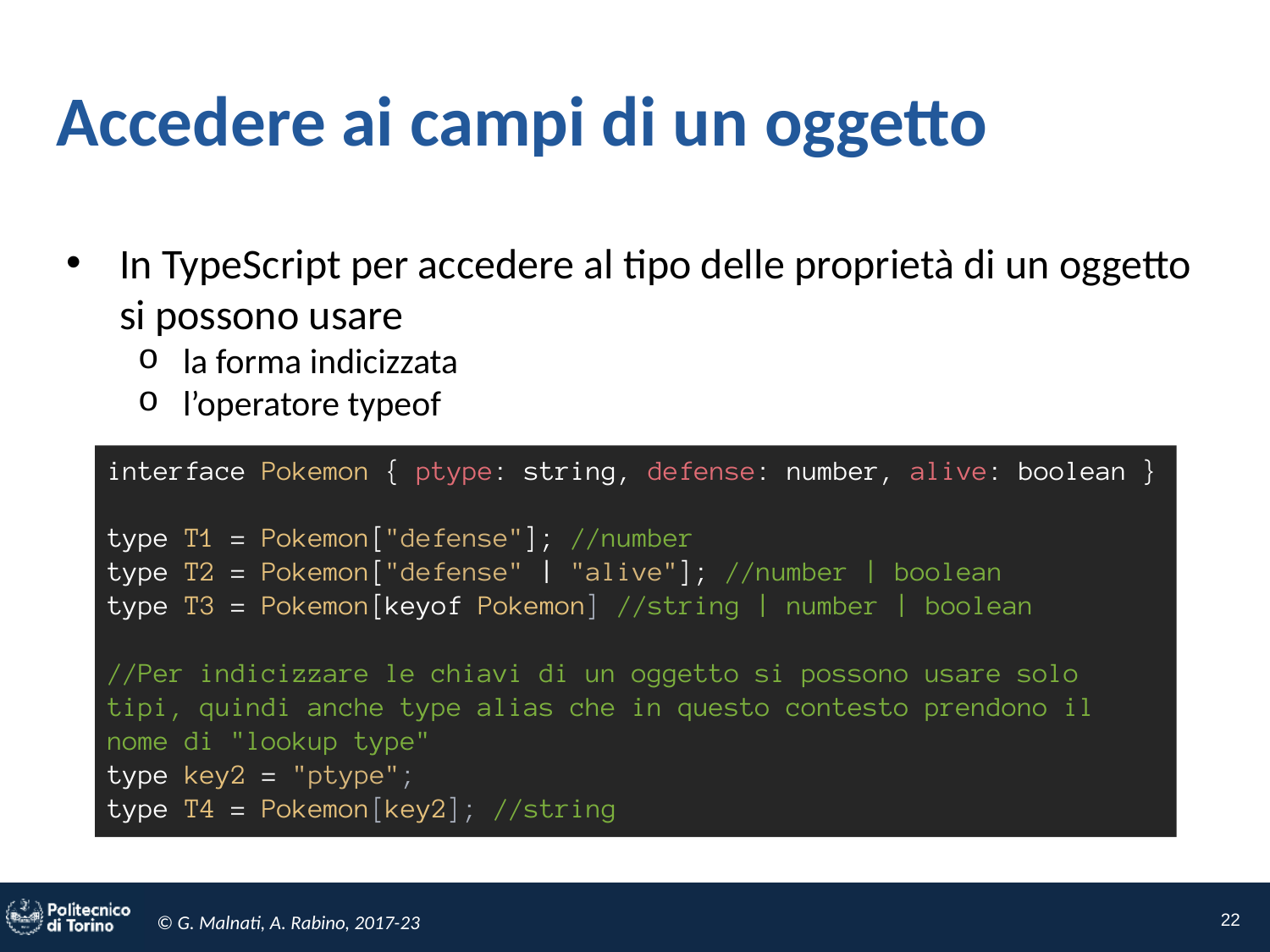

# Accedere ai campi di un oggetto
In TypeScript per accedere al tipo delle proprietà di un oggetto si possono usare
la forma indicizzata
l’operatore typeof
interface Pokemon { ptype: string, defense: number, alive: boolean }

type T1 = Pokemon["defense"]; //number
type T2 = Pokemon["defense" | "alive"]; //number | boolean
type T3 = Pokemon[keyof Pokemon] //string | number | boolean

//Per indicizzare le chiavi di un oggetto si possono usare solo tipi, quindi anche type alias che in questo contesto prendono il nome di "lookup type"
type key2 = "ptype";
type T4 = Pokemon[key2]; //string

22